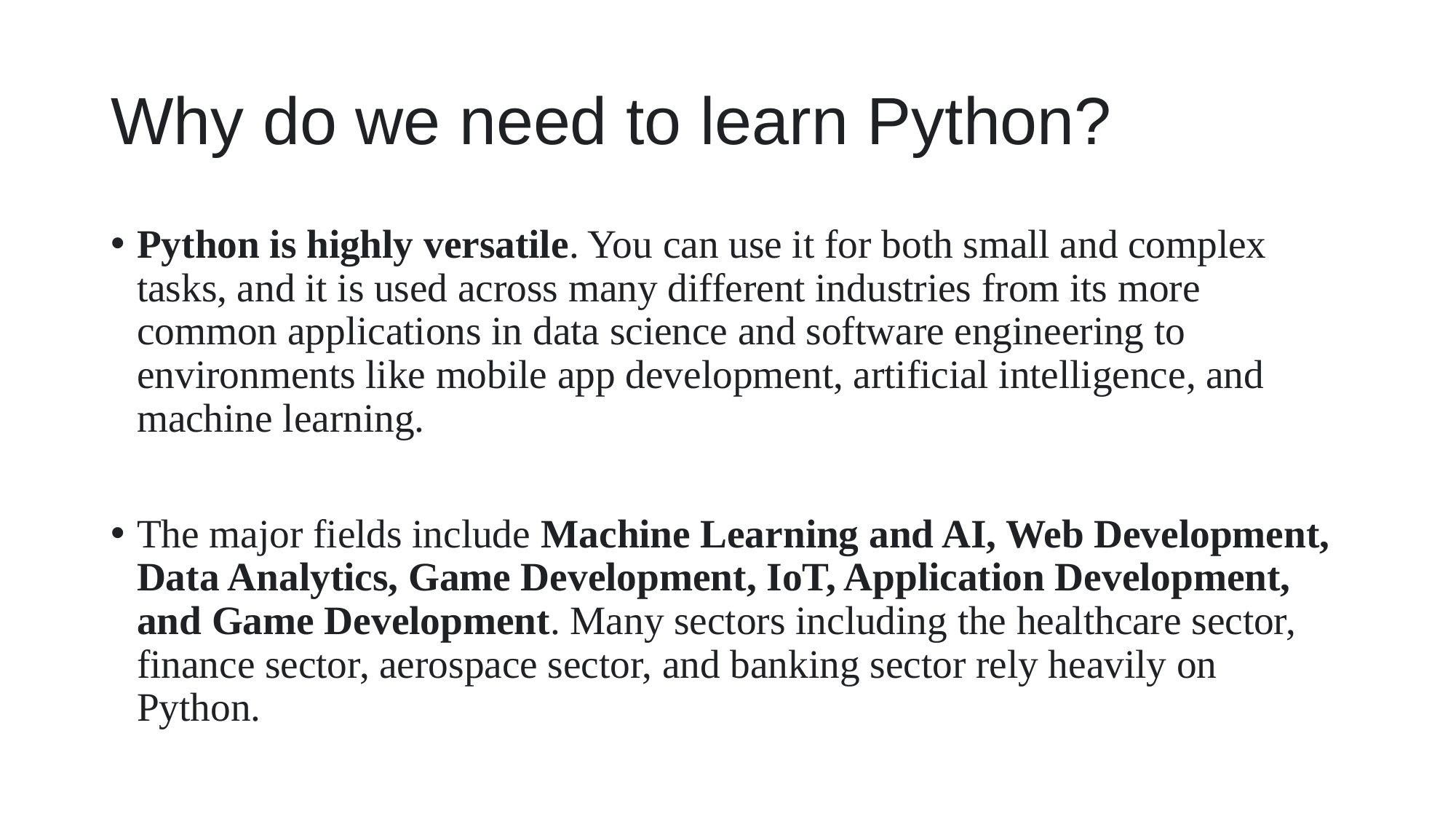

# Why do we need to learn Python?
Python is highly versatile. You can use it for both small and complex tasks, and it is used across many different industries from its more common applications in data science and software engineering to environments like mobile app development, artificial intelligence, and machine learning.

The major fields include Machine Learning and AI, Web Development, Data Analytics, Game Development, IoT, Application Development, and Game Development. Many sectors including the healthcare sector, finance sector, aerospace sector, and banking sector rely heavily on Python.